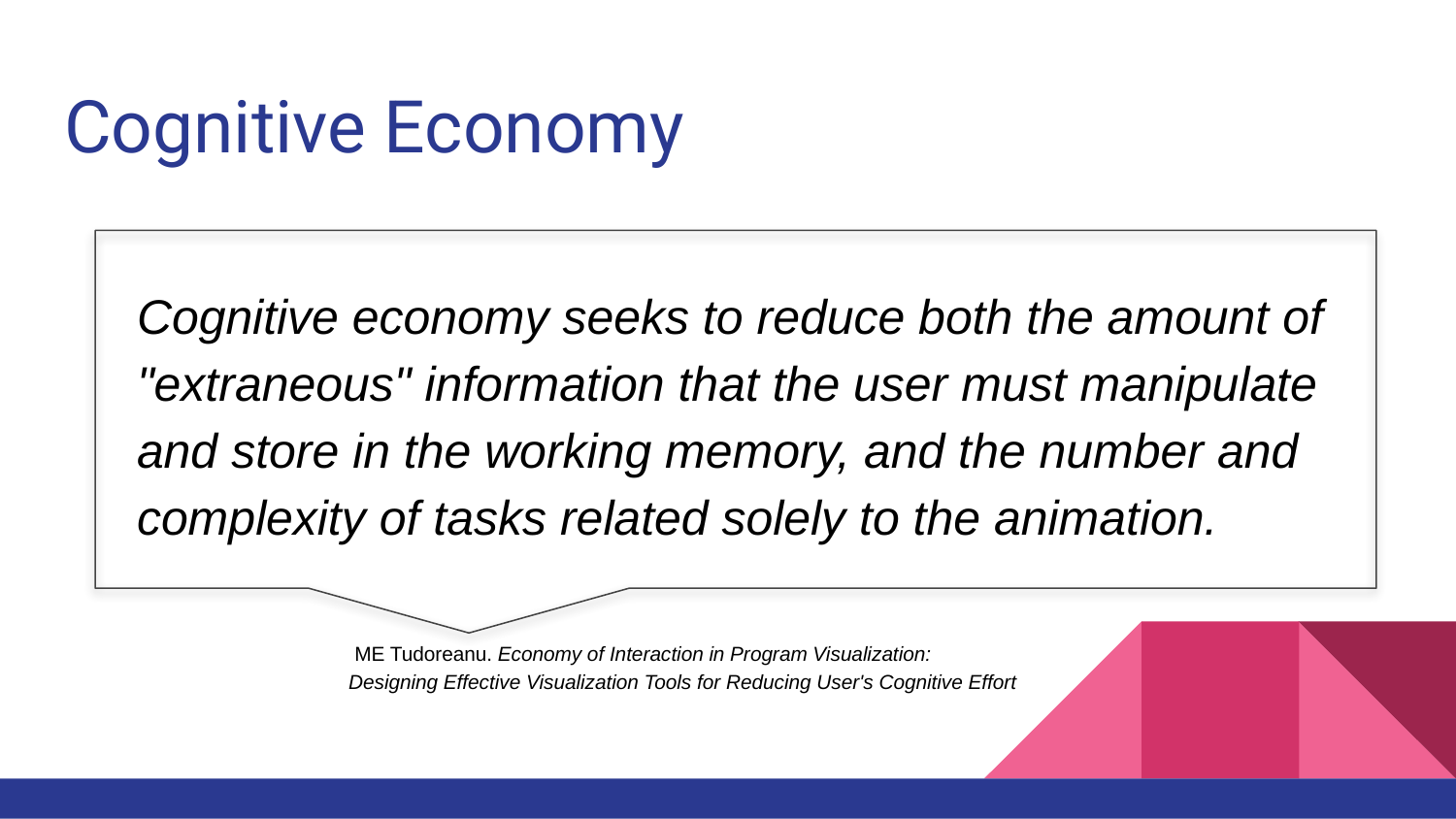

# Cognitive Economy
Cognitive economy seeks to reduce both the amount of "extraneous" information that the user must manipulate and store in the working memory, and the number and complexity of tasks related solely to the animation.

                                       ME Tudoreanu. Economy of Interaction in Program Visualization:
                                      Designing Effective Visualization Tools for Reducing User's Cognitive Effort